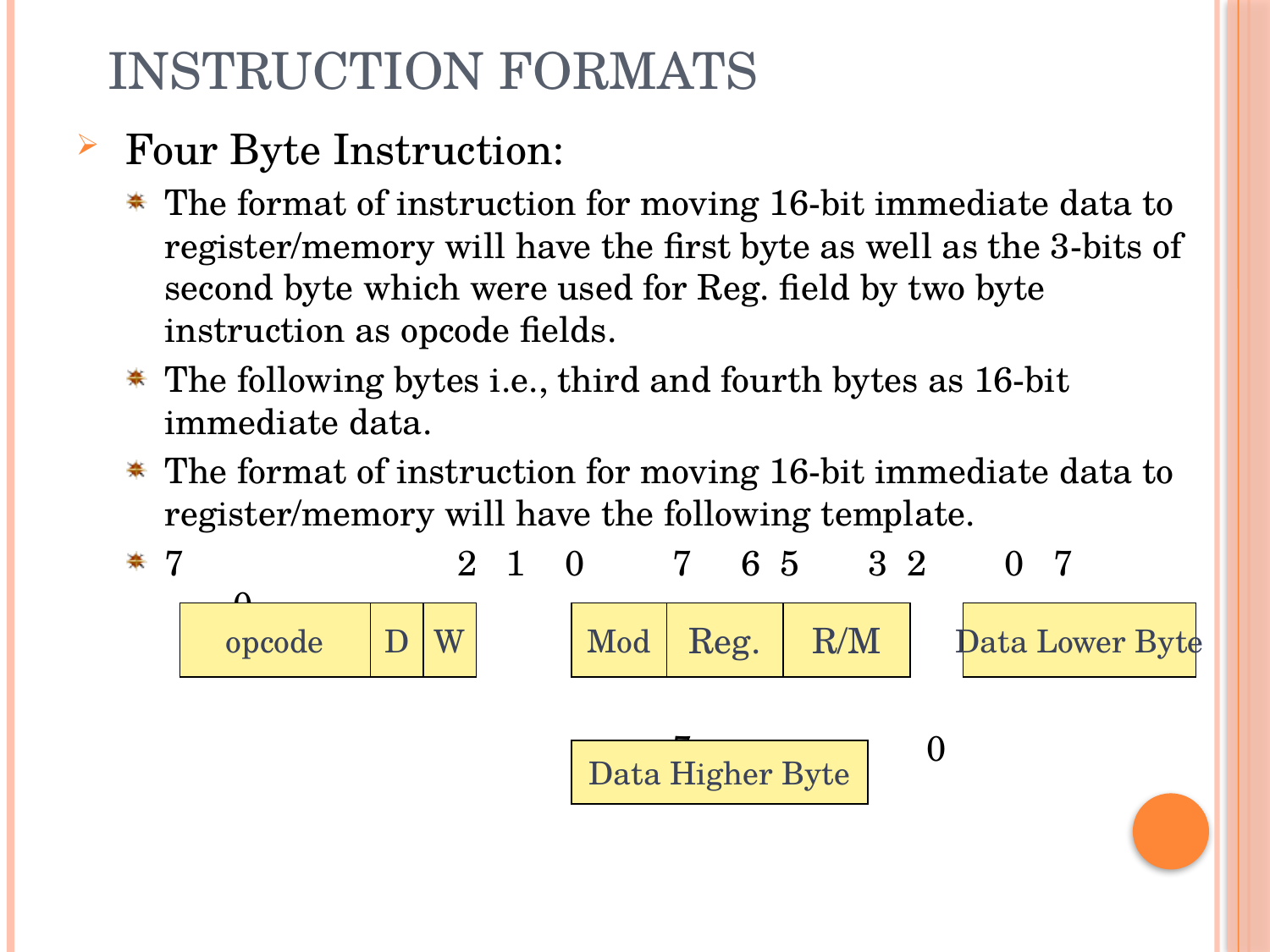

# Instruction Formats
 Four Byte Instruction:
The format of instruction for moving 16-bit immediate data to register/memory will have the first byte as well as the 3-bits of second byte which were used for Reg. field by two byte instruction as opcode fields.
The following bytes i.e., third and fourth bytes as 16-bit immediate data.
The format of instruction for moving 16-bit immediate data to register/memory will have the following template.
7	                 2   1    0 	7     6  5       3  2        0	7	         0

					7		0

opcode
D
W
Mod
Reg.
R/M
Data Lower Byte
Data Higher Byte
8